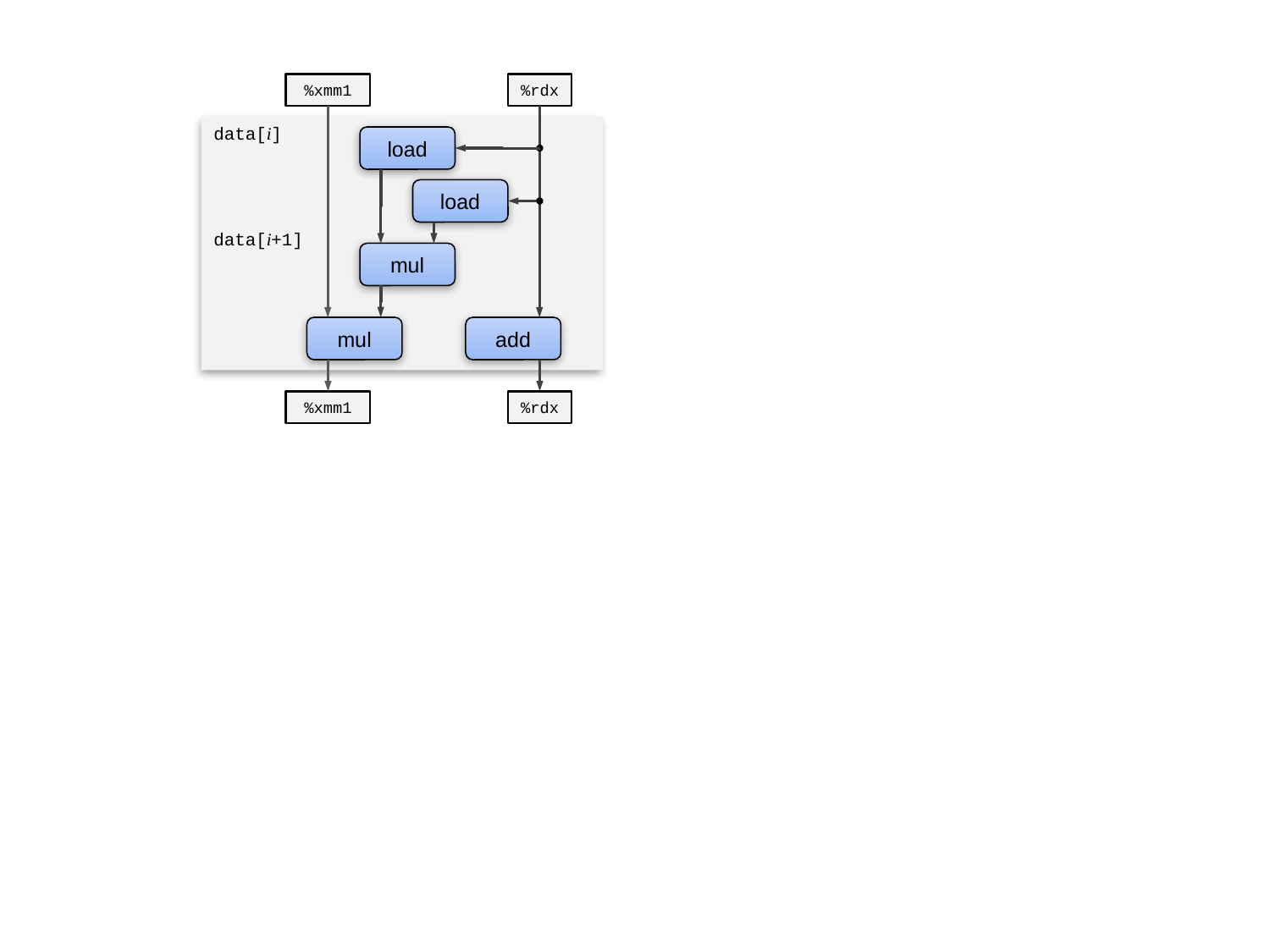

%xmm1
%rdx
data[i]

data[i+1]
load

load

mul
mul
add
%xmm1
%rdx